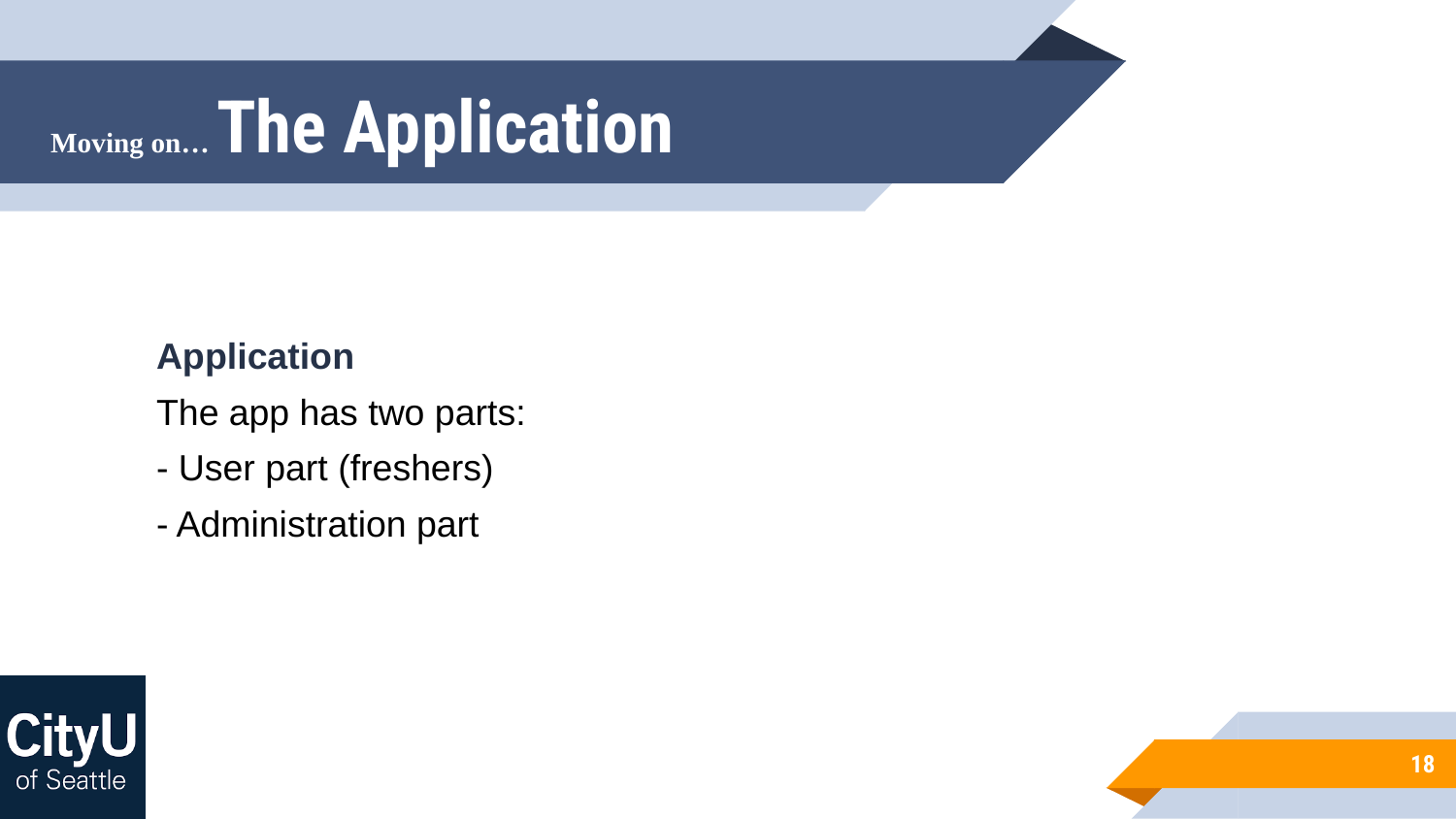

# Moving on… The Application
Application
The app has two parts:
- User part (freshers)
- Administration part

18